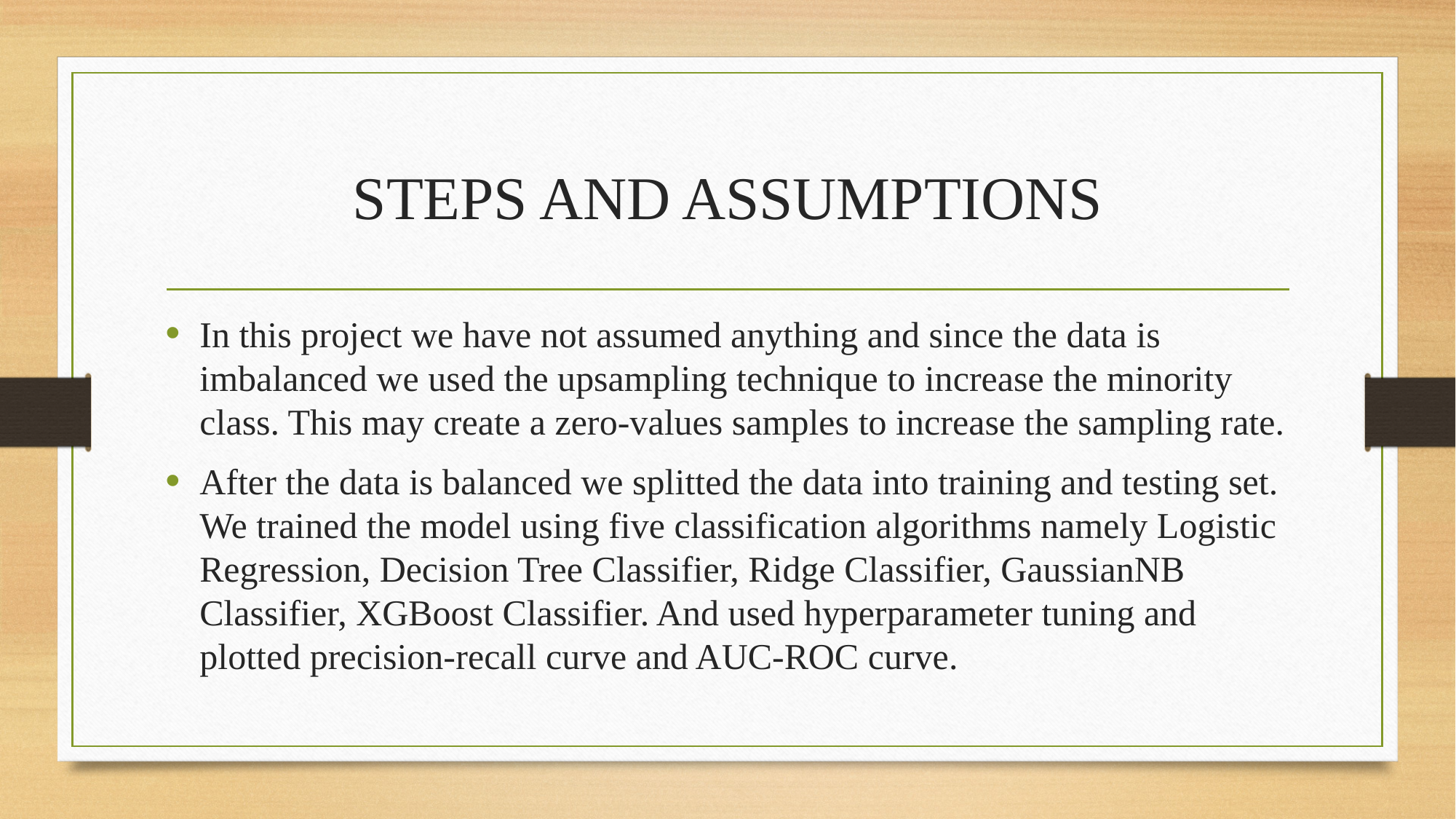

# STEPS AND ASSUMPTIONS
In this project we have not assumed anything and since the data is imbalanced we used the upsampling technique to increase the minority class. This may create a zero-values samples to increase the sampling rate.
After the data is balanced we splitted the data into training and testing set. We trained the model using five classification algorithms namely Logistic Regression, Decision Tree Classifier, Ridge Classifier, GaussianNB Classifier, XGBoost Classifier. And used hyperparameter tuning and plotted precision-recall curve and AUC-ROC curve.